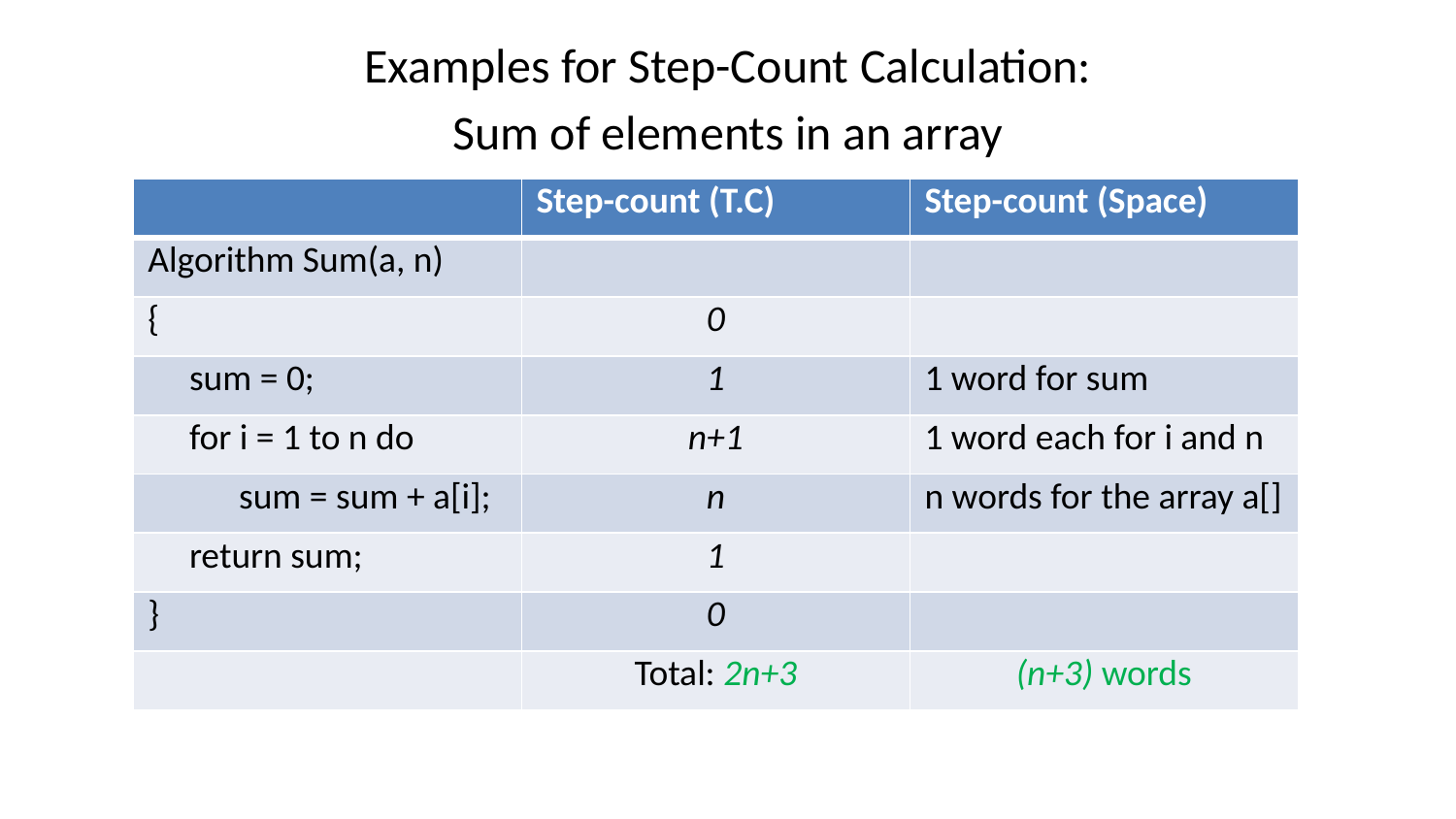

# Examples for Step-Count Calculation:
Sum of elements in an array

|  | Step-count (T.C) | Step-count (Space) |
| --- | --- | --- |
| Algorithm Sum(a, n) |  |  |
| { | 0 |  |
| sum = 0; | 1 | 1 word for sum |
| for i = 1 to n do | n+1 | 1 word each for i and n |
| sum = sum + a[i]; | n | n words for the array a[] |
| return sum; | 1 |  |
| } | 0 |  |
|  | Total: 2n+3 | (n+3) words |